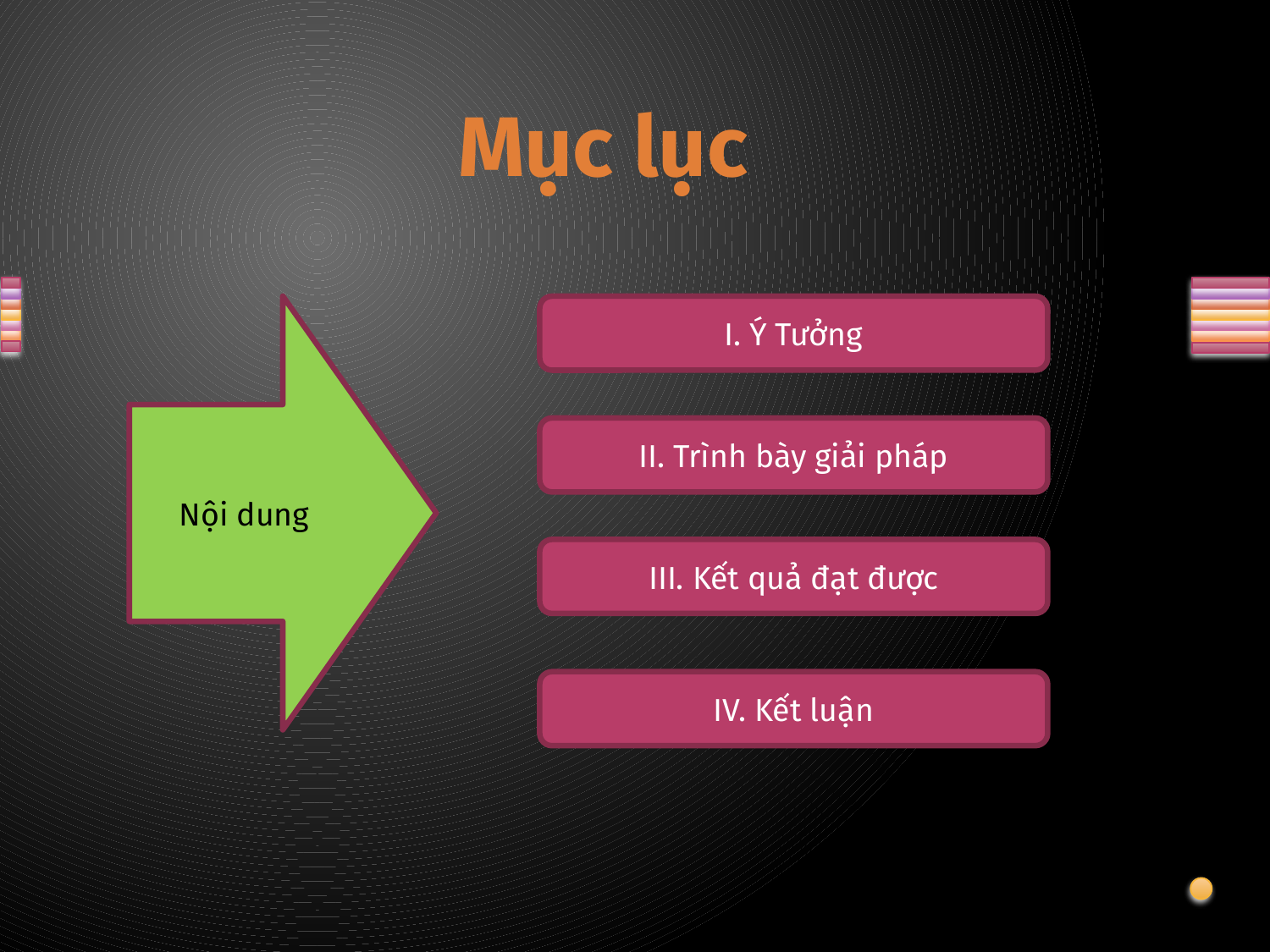

# Mục lục
Nội dung
I. Ý Tưởng
II. Trình bày giải pháp
III. Kết quả đạt được
IV. Kết luận